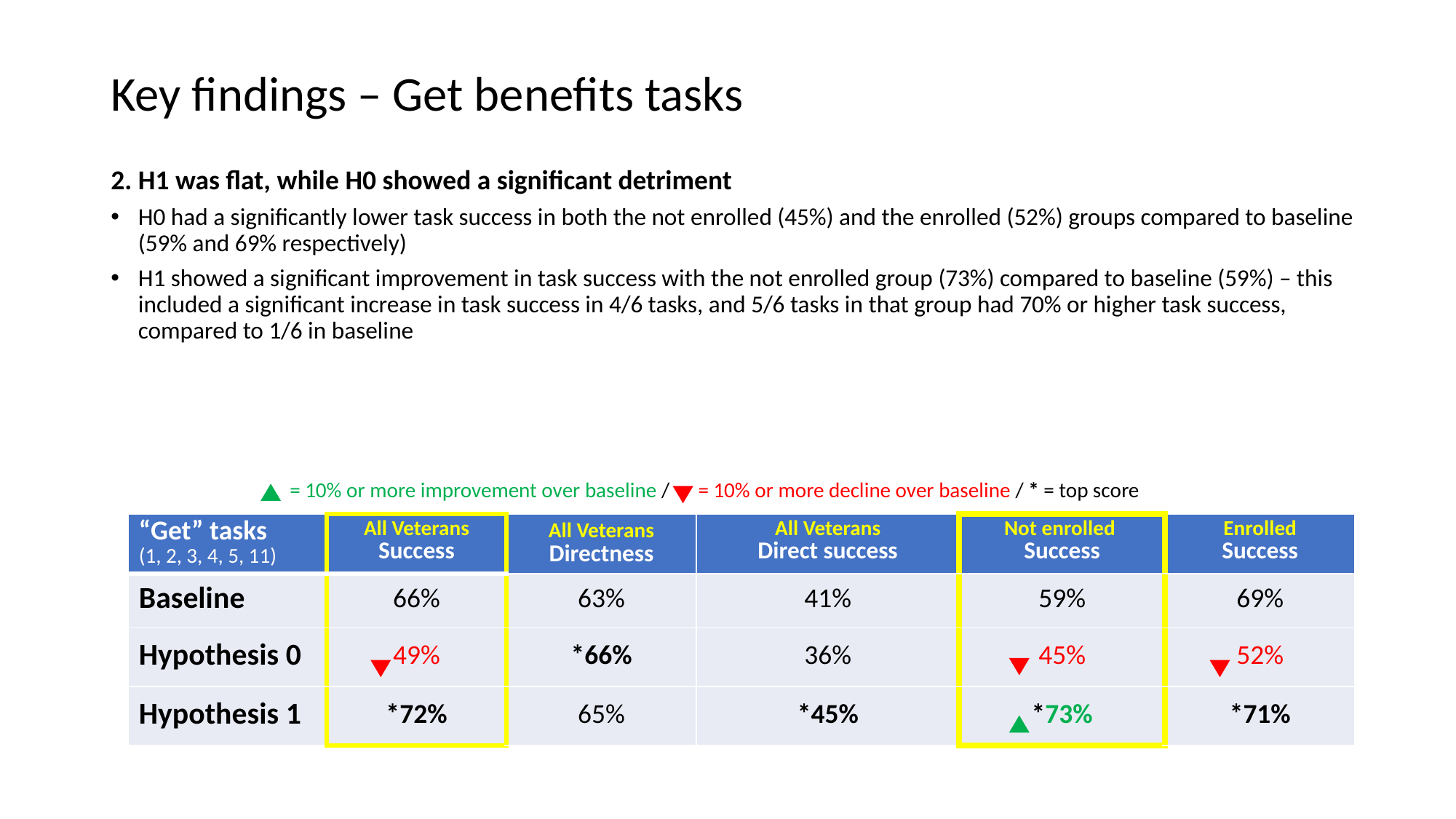

# Key findings – Get benefits tasks
2. H1 was flat, while H0 showed a significant detriment
H0 had a significantly lower task success in both the not enrolled (45%) and the enrolled (52%) groups compared to baseline (59% and 69% respectively)
H1 showed a significant improvement in task success with the not enrolled group (73%) compared to baseline (59%) – this included a significant increase in task success in 4/6 tasks, and 5/6 tasks in that group had 70% or higher task success, compared to 1/6 in baseline

= 10% or more improvement over baseline /      = 10% or more decline over baseline / * = top score

| “Get” tasks (1, 2, 3, 4, 5, 11) | All Veterans Success | All Veterans Directness | All Veterans Direct success | Not enrolled Success | Enrolled Success |
| --- | --- | --- | --- | --- | --- |
| Baseline | 66% | 63% | 41% | 59% | 69% |
| Hypothesis 0 | 49% | \*66% | 36% | 45% | 52% |
| Hypothesis 1 | \*72% | 65% | \*45% | \*73% | \*71% |